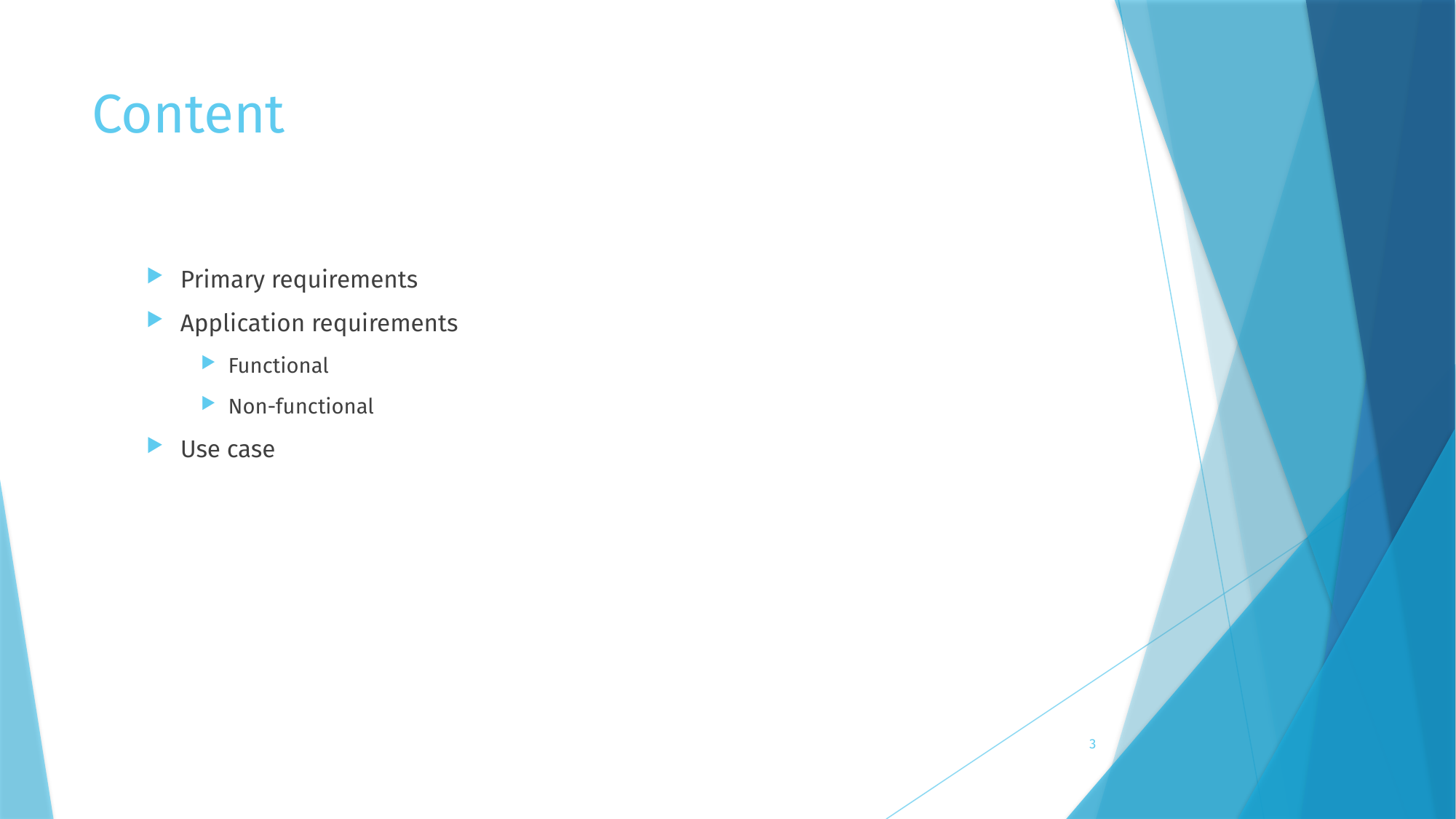

# Content
Primary requirements
Application requirements
Functional
Non-functional
Use case

3